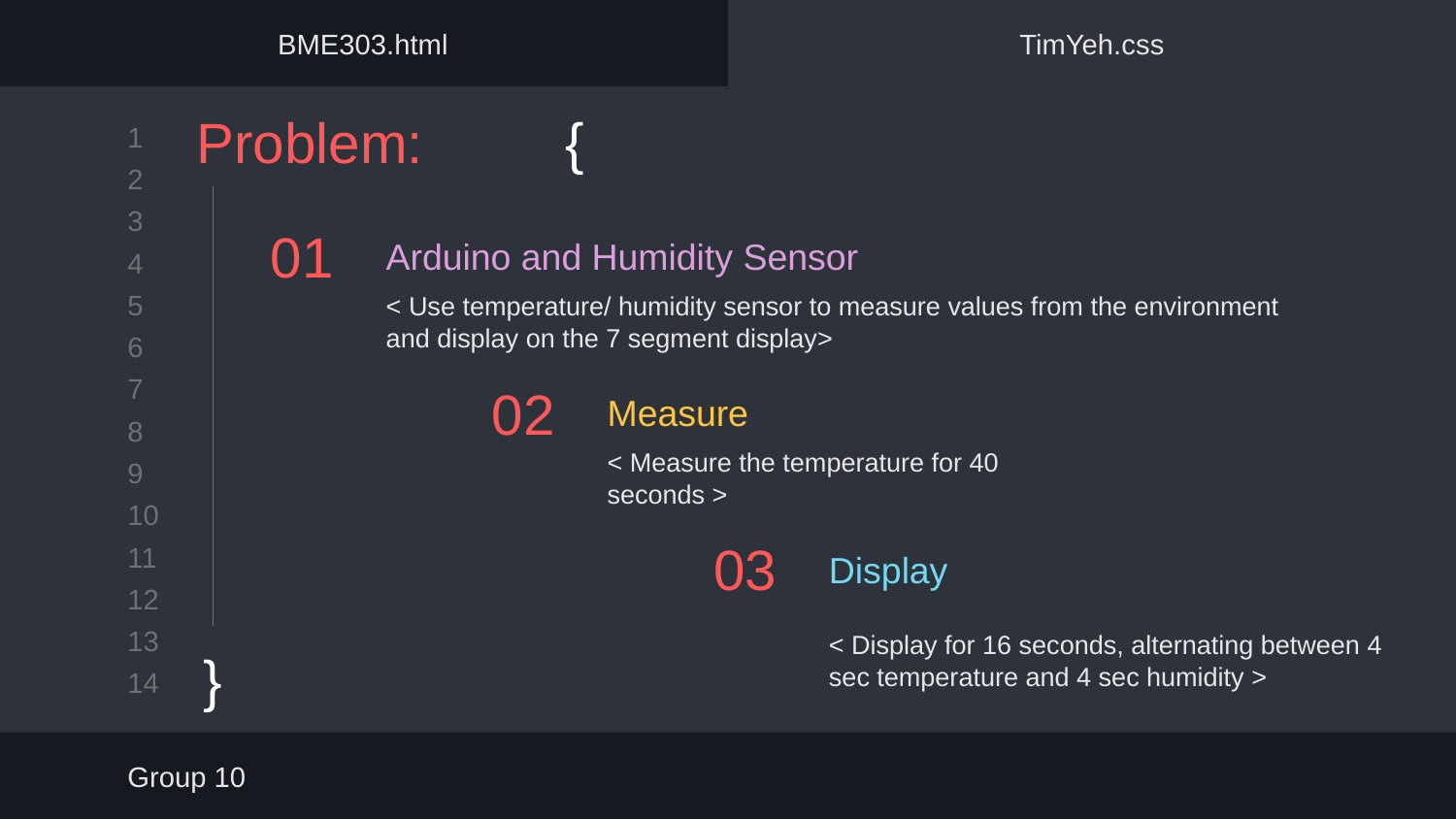

BME303.html
TimYeh.css
Problem:         {
}
# 01
Arduino and Humidity Sensor
< Use temperature/ humidity sensor to measure values from the environment and display on the 7 segment display>
Measure
02
< Measure the temperature for 40 seconds >
03
Display
< Display for 16 seconds, alternating between 4 sec temperature and 4 sec humidity >
Group 10